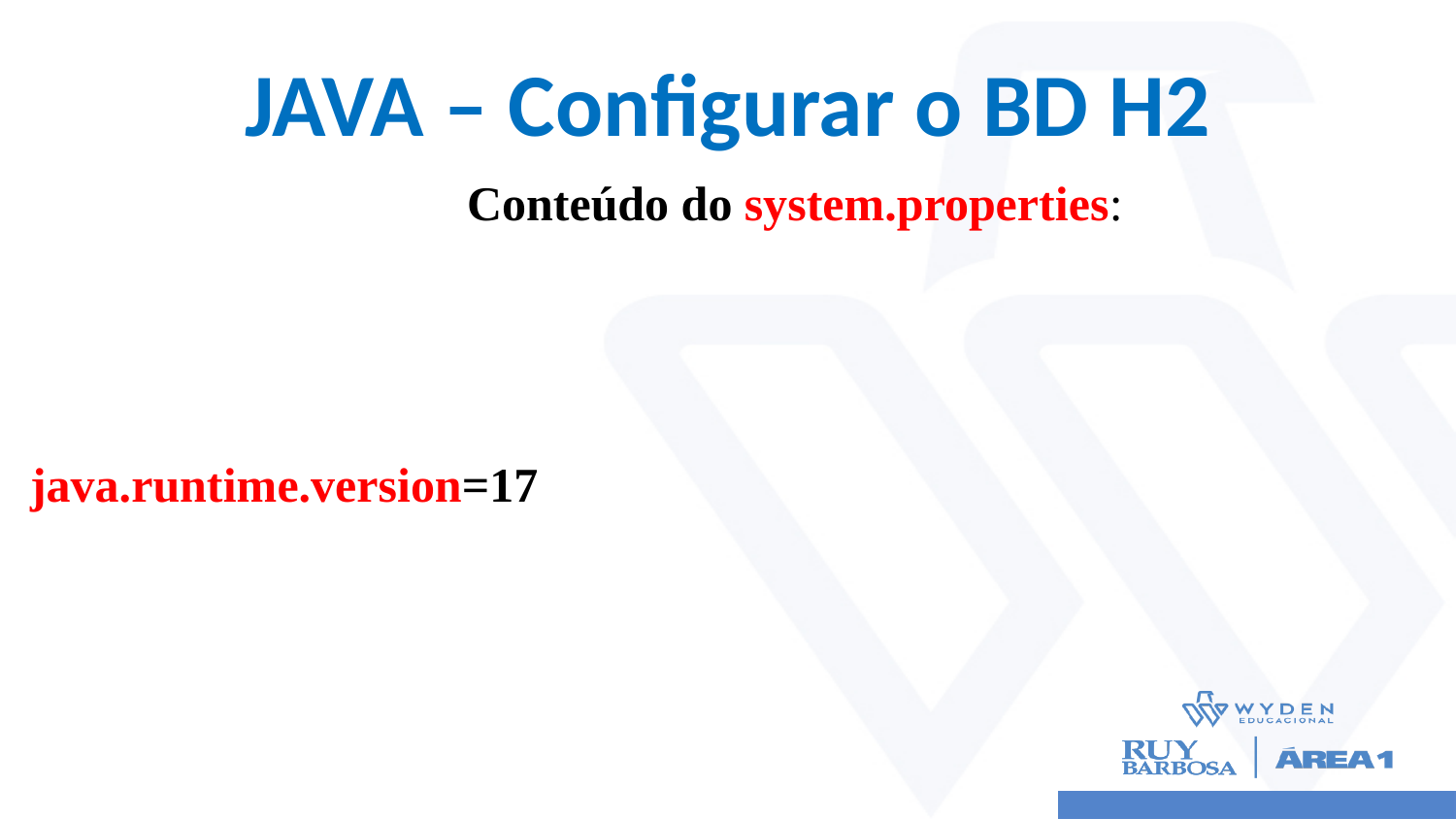

# JAVA – Configurar o BD H2
			Conteúdo do system.properties:

java.runtime.version=17